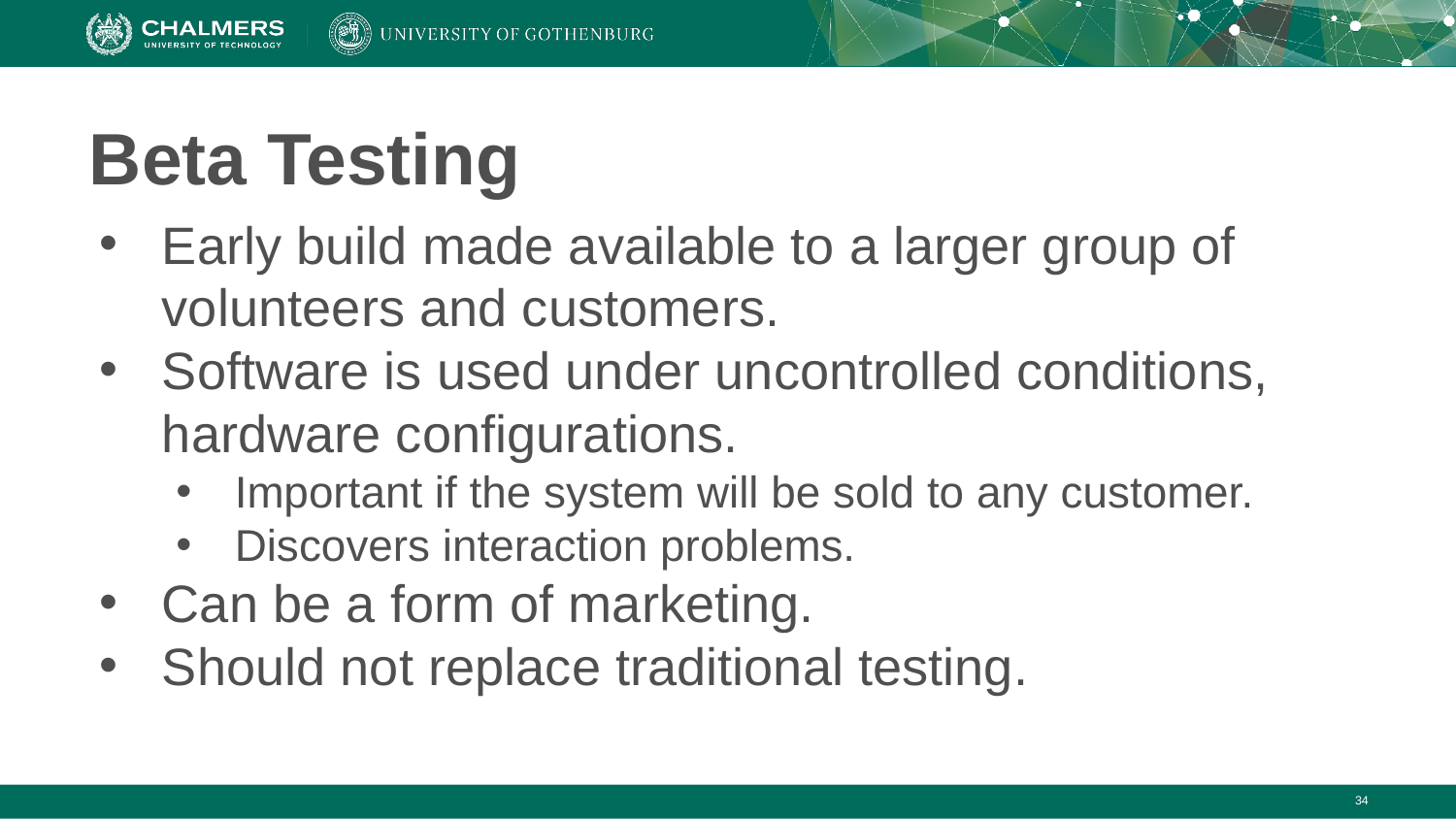

# Beta Testing
Early build made available to a larger group of volunteers and customers.
Software is used under uncontrolled conditions, hardware configurations.
Important if the system will be sold to any customer.
Discovers interaction problems.
Can be a form of marketing.
Should not replace traditional testing.
34